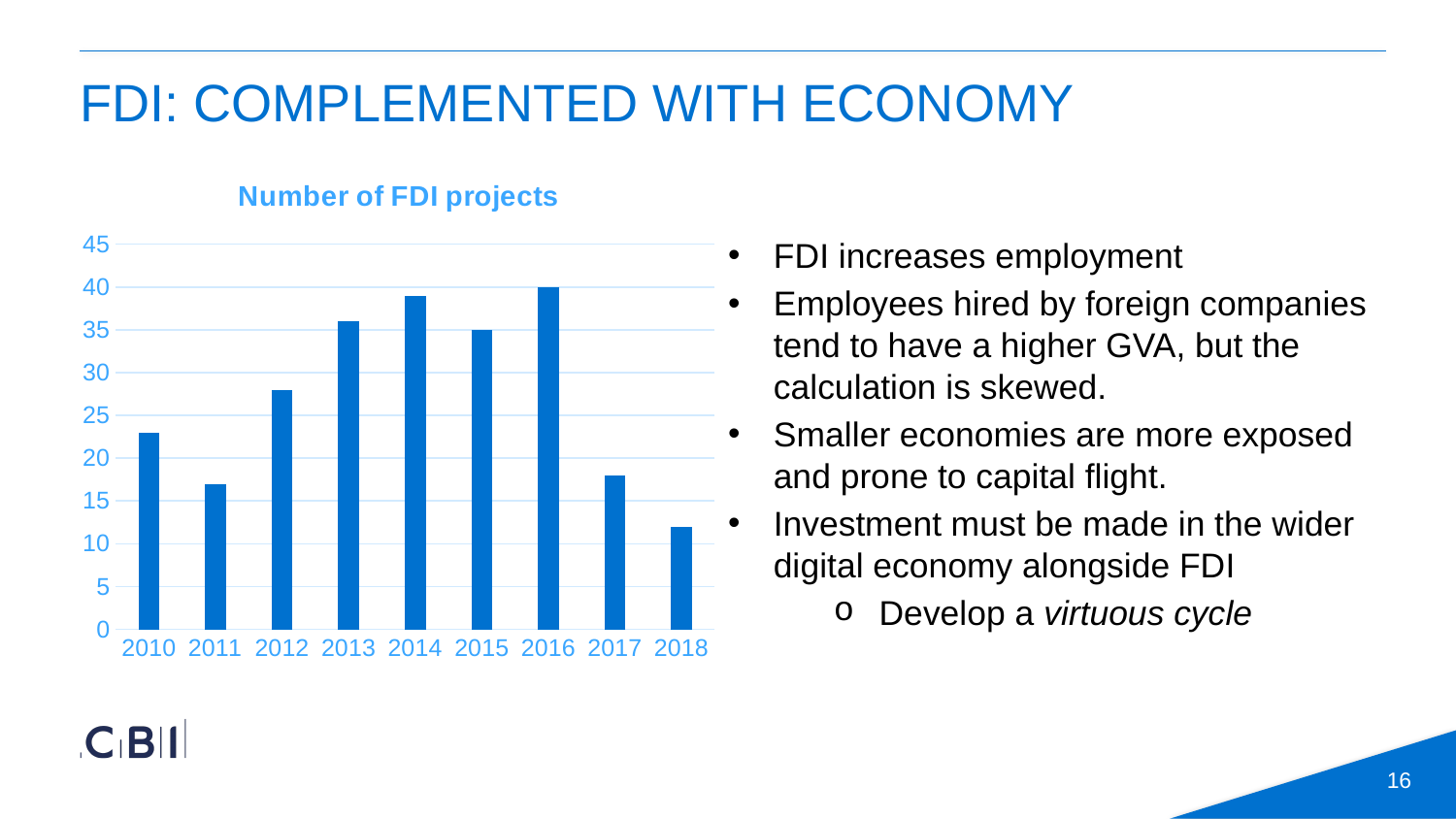

# FDI: Complemented with economy

### Chart: Number of FDI projects

| Category | Count |
|---|---|
| 2010 | 23.0 |
| 2011 | 17.0 |
| 2012 | 28.0 |
| 2013 | 36.0 |
| 2014 | 39.0 |
| 2015 | 35.0 |
| 2016 | 40.0 |
| 2017 | 18.0 |
| 2018 | 12.0 |
FDI increases employment
Employees hired by foreign companies tend to have a higher GVA, but the calculation is skewed.
Smaller economies are more exposed and prone to capital flight.
Investment must be made in the wider digital economy alongside FDI
Develop a virtuous cycle